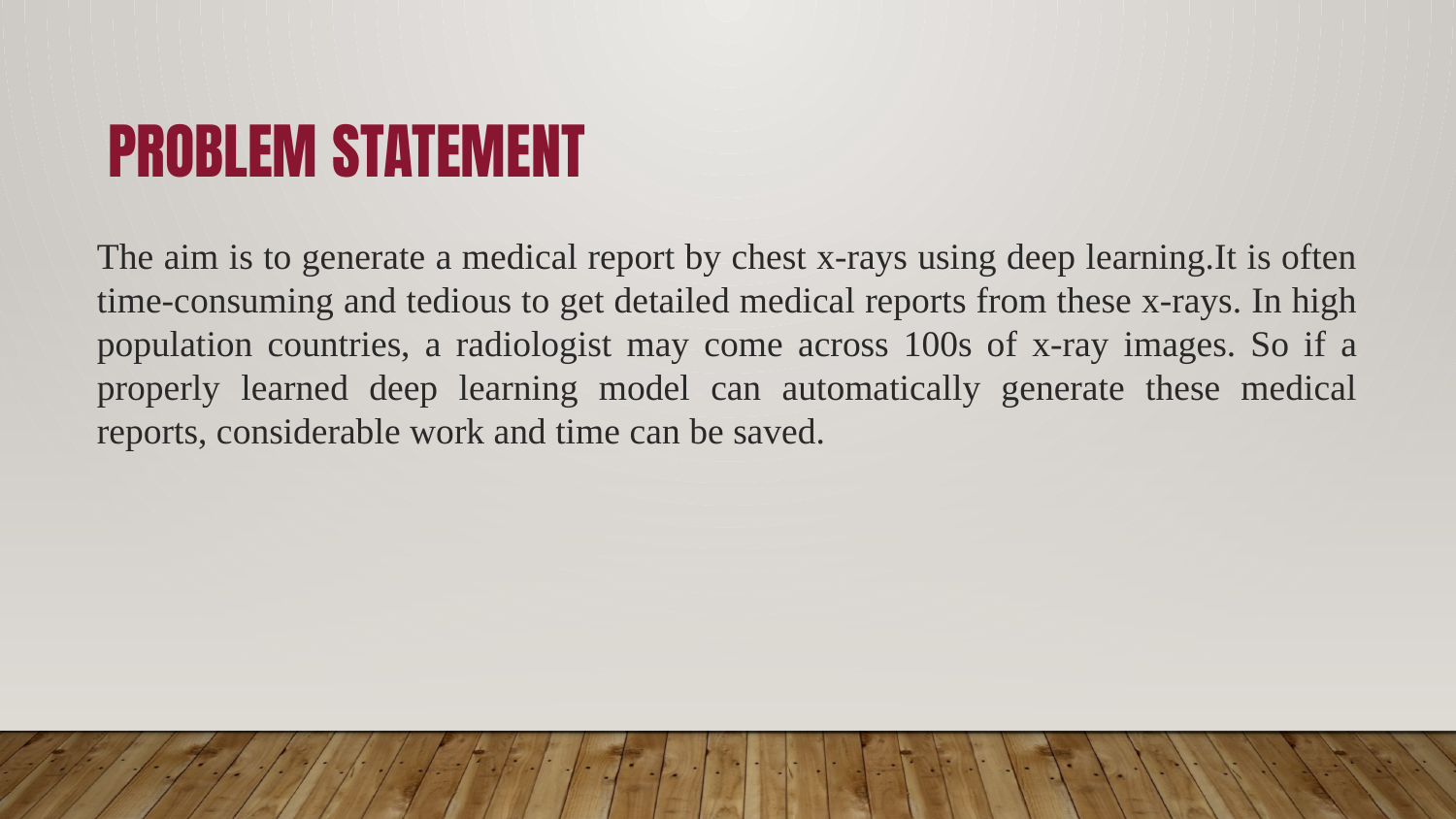

PROBLEM STATEMENT
The aim is to generate a medical report by chest x-rays using deep learning.It is often time-consuming and tedious to get detailed medical reports from these x-rays. In high population countries, a radiologist may come across 100s of x-ray images. So if a properly learned deep learning model can automatically generate these medical reports, considerable work and time can be saved.